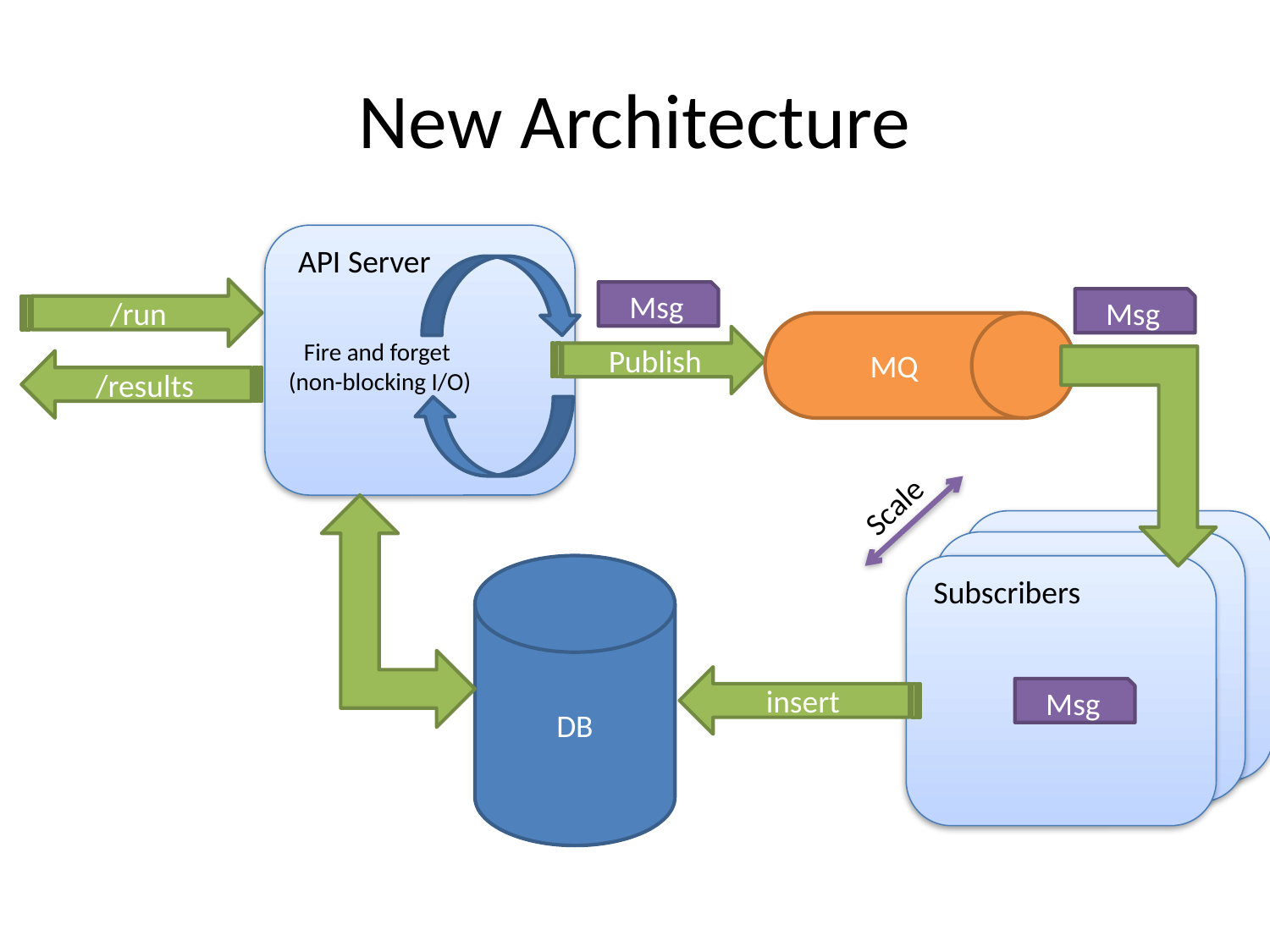

# New Architecture

API Server

/run
Msg
Msg
MQ
Publish
Fire and forget
(non-blocking I/O)

/results

Scale

DB

Subscribers
insert
Msg